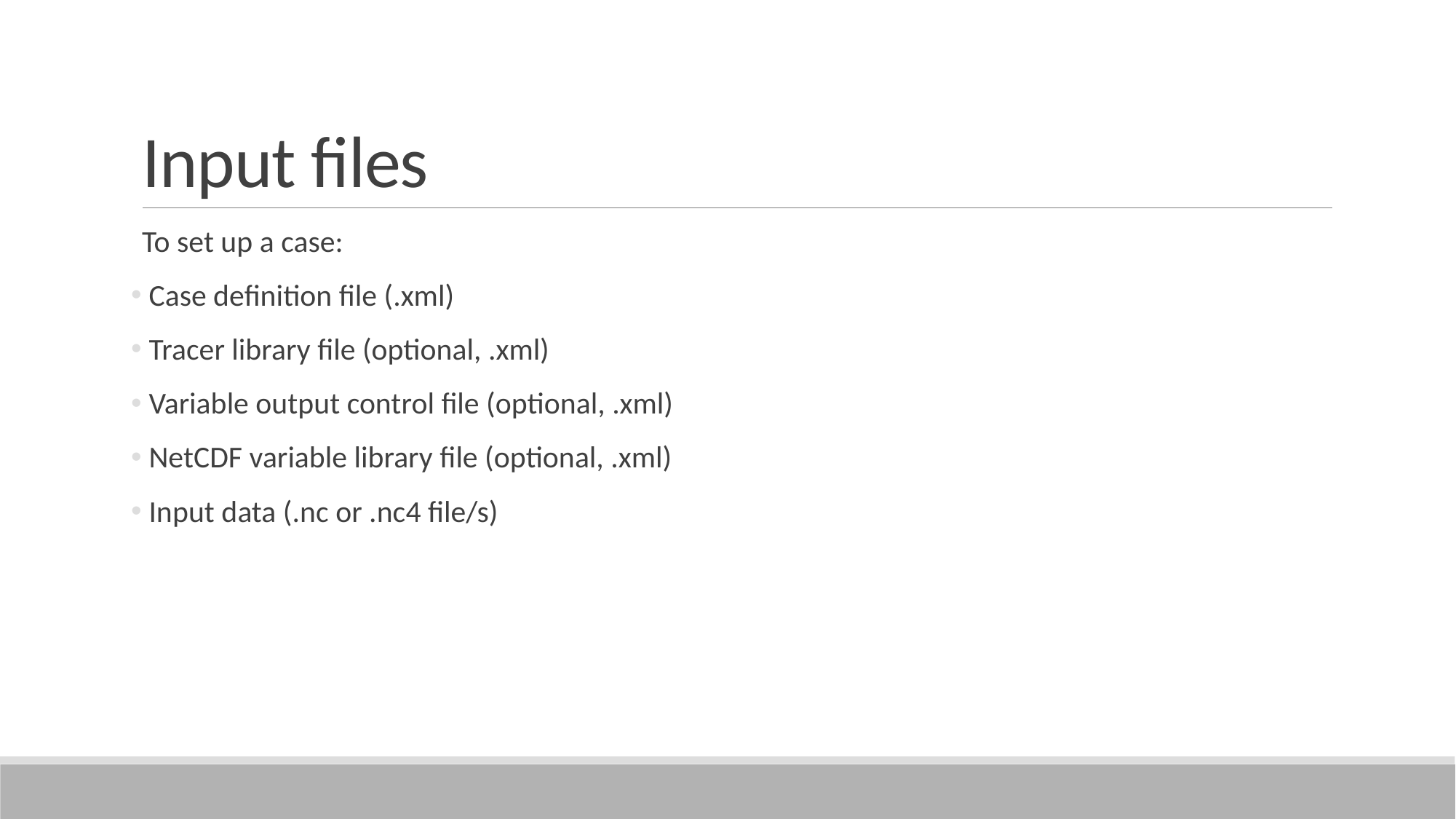

# Input files
To set up a case:
 Case definition file (.xml)
 Tracer library file (optional, .xml)
 Variable output control file (optional, .xml)
 NetCDF variable library file (optional, .xml)
 Input data (.nc or .nc4 file/s)